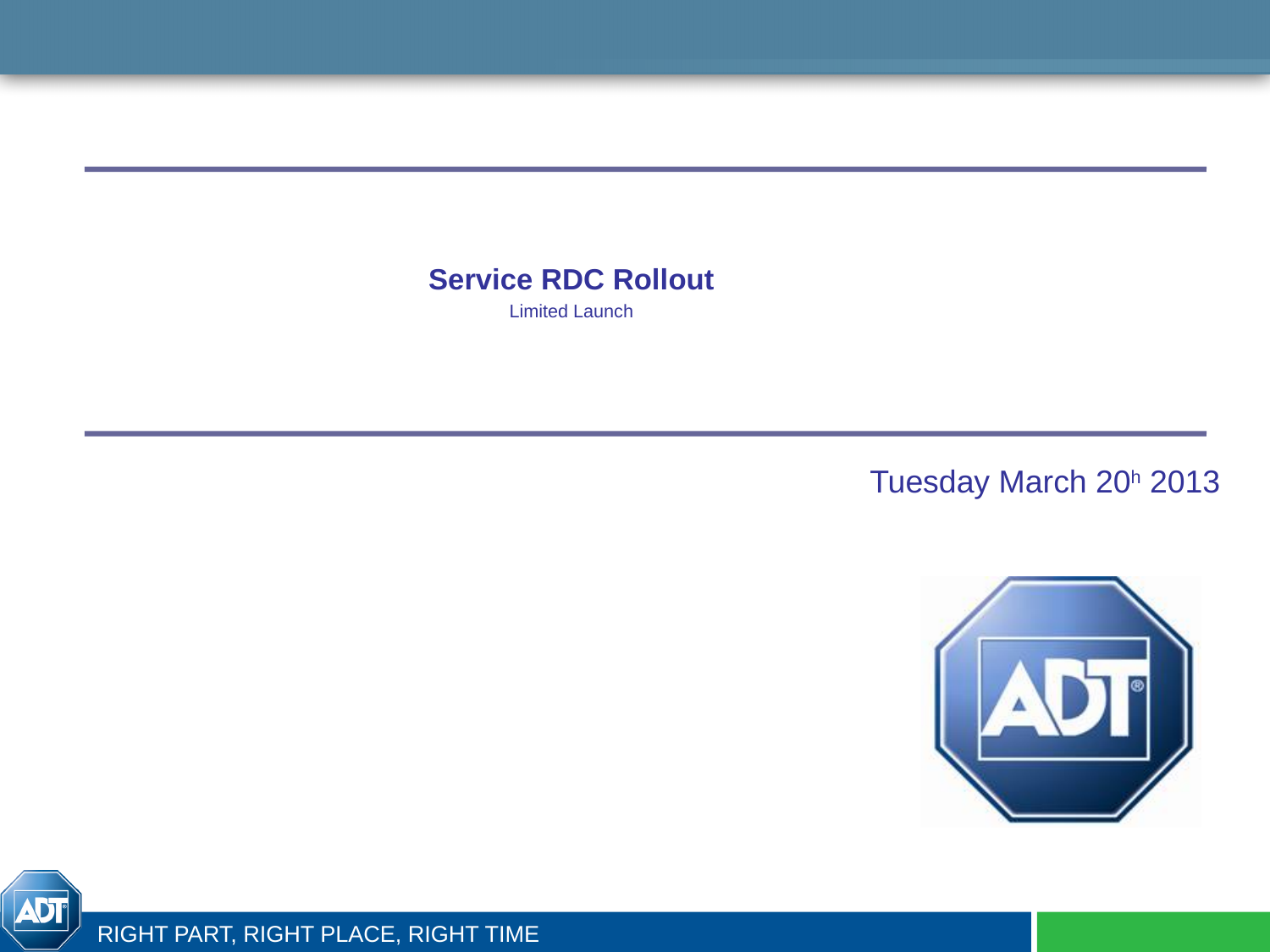

Service RDC Rollout
Limited Launch
Tuesday March 20h 2013